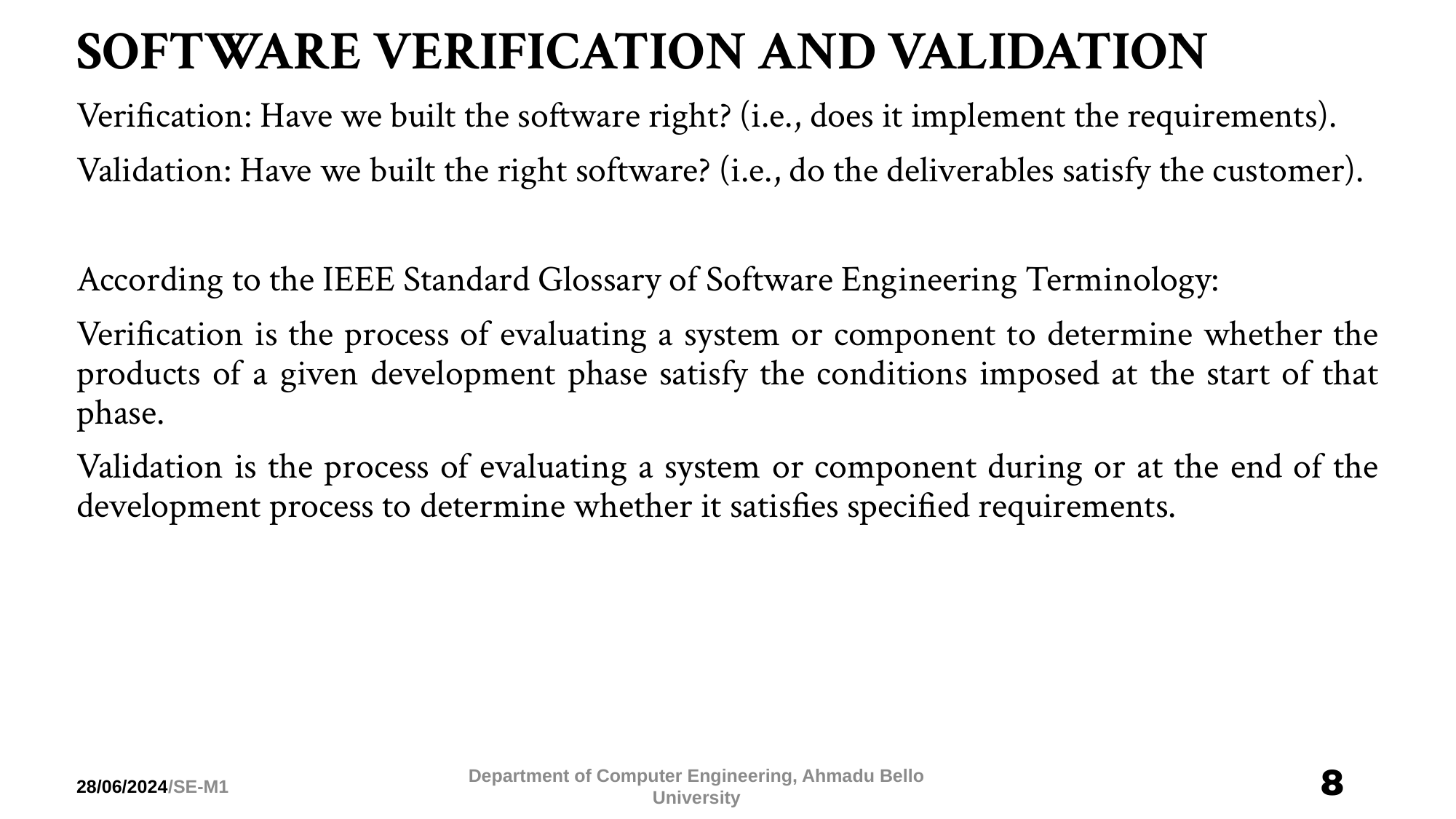

SOFTWARE VERIFICATION AND VALIDATION
Verification: Have we built the software right? (i.e., does it implement the requirements).
Validation: Have we built the right software? (i.e., do the deliverables satisfy the customer).

According to the IEEE Standard Glossary of Software Engineering Terminology:
Verification is the process of evaluating a system or component to determine whether the products of a given development phase satisfy the conditions imposed at the start of that phase.
Validation is the process of evaluating a system or component during or at the end of the development process to determine whether it satisfies specified requirements.

8
28/06/2024/SE-M1
Department of Computer Engineering, Ahmadu Bello University